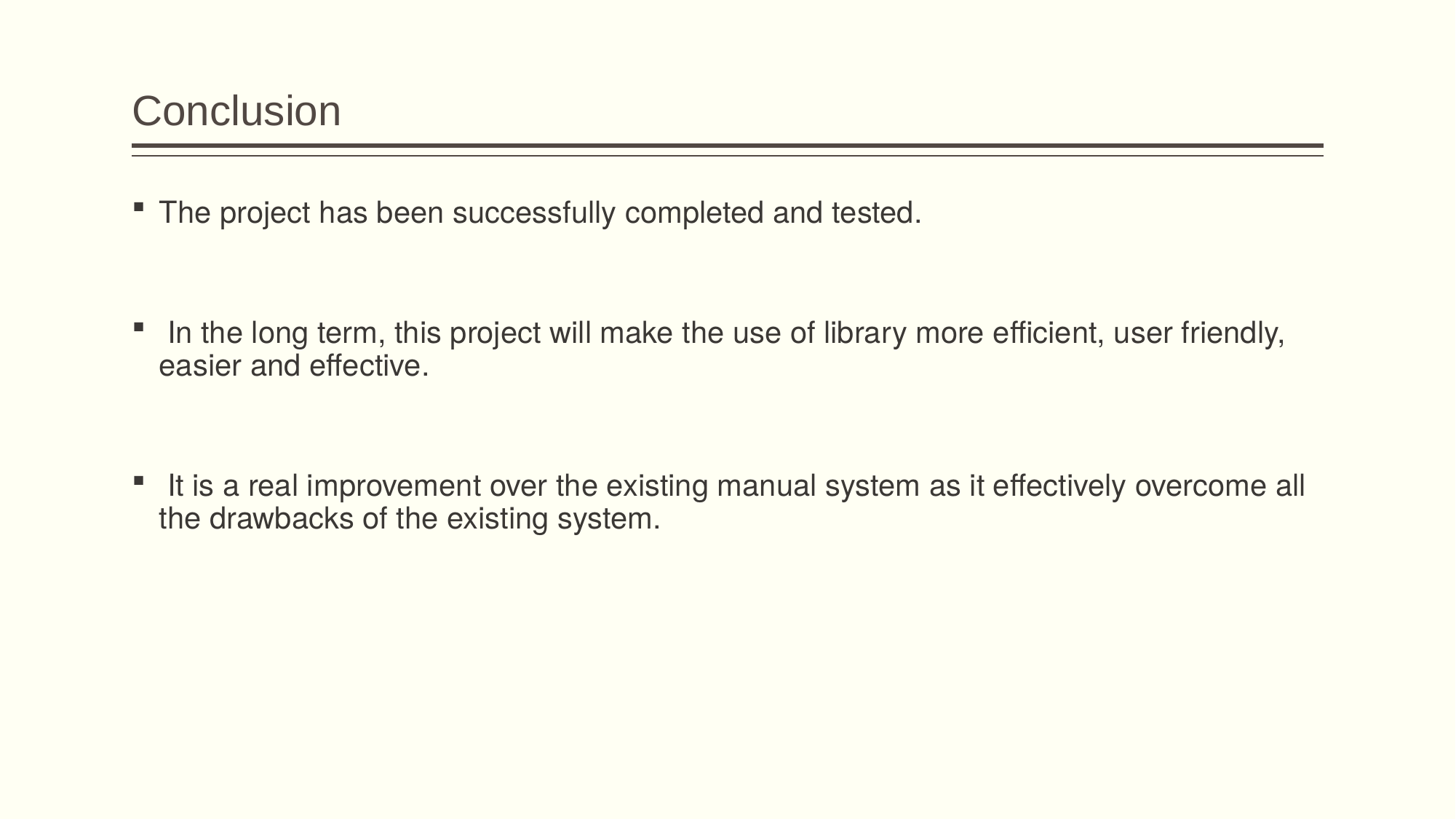

# Conclusion
The project has been successfully completed and tested.

 In the long term, this project will make the use of library more efficient, user friendly, easier and effective.

 It is a real improvement over the existing manual system as it effectively overcome all the drawbacks of the existing system.